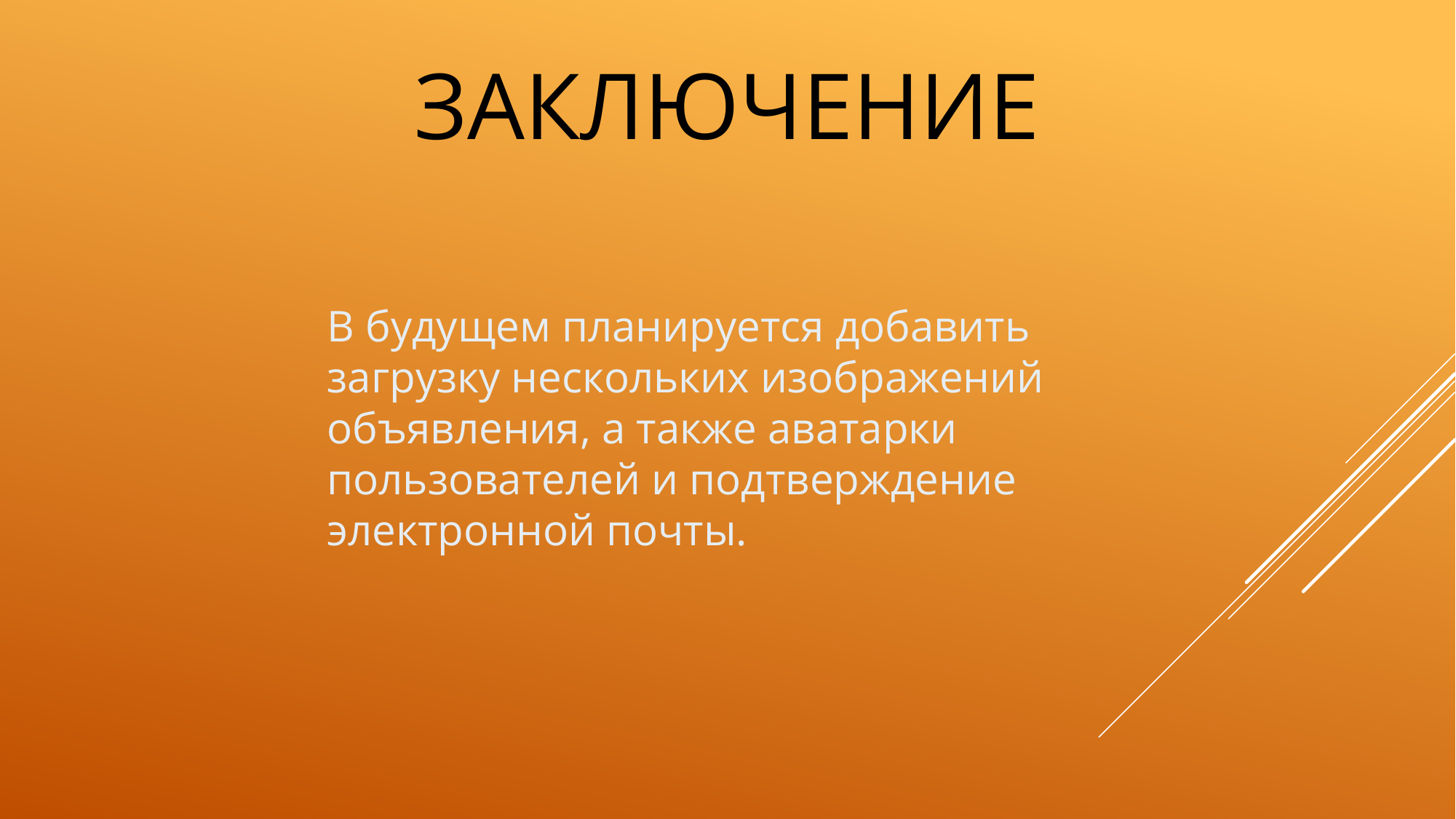

# Заключение
В будущем планируется добавить загрузку нескольких изображений объявления, а также аватарки пользователей и подтверждение электронной почты.